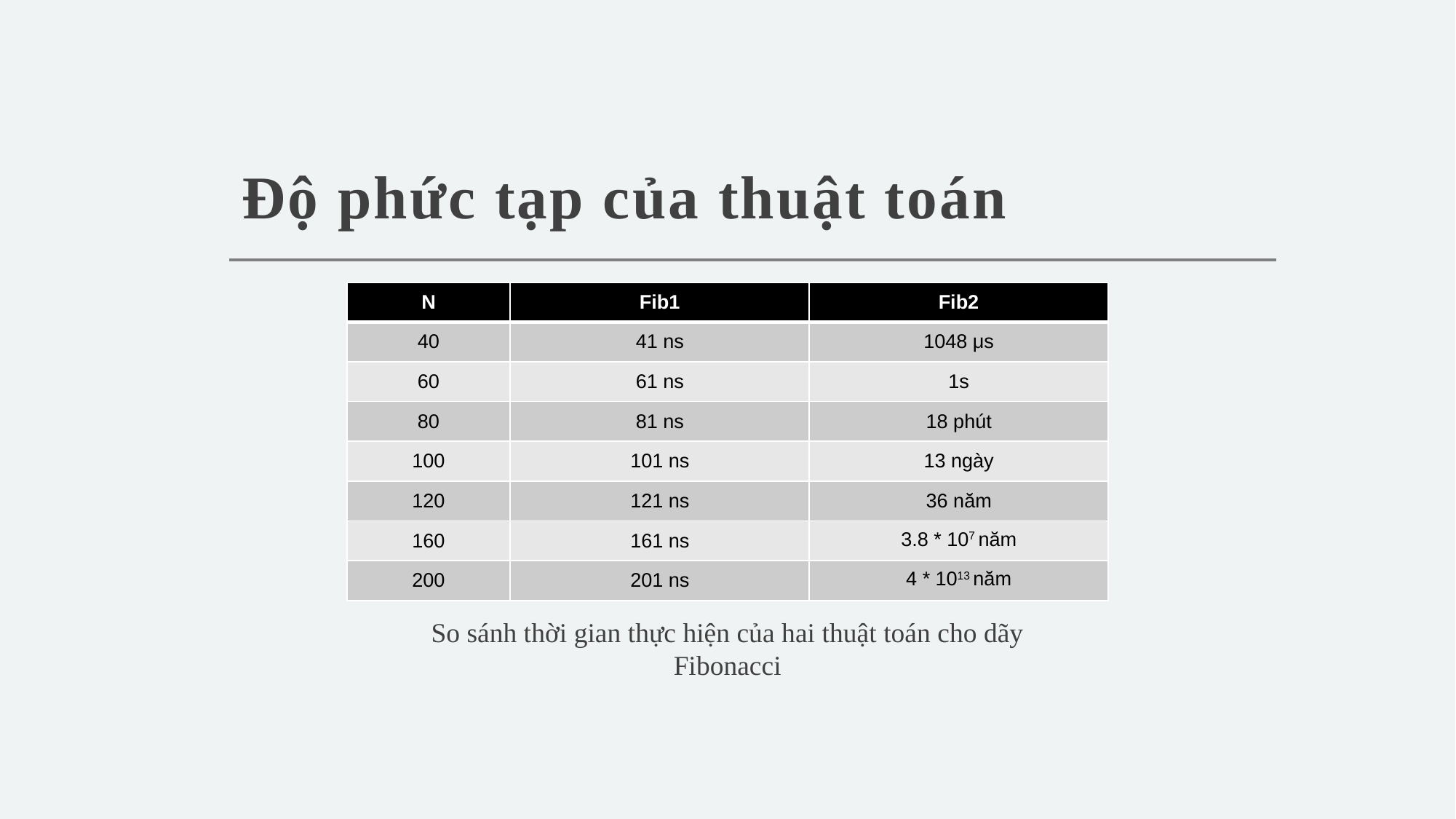

# Độ phức tạp của thuật toán
| N | Fib1 | Fib2 |
| --- | --- | --- |
| 40 | 41 ns | 1048 μs |
| 60 | 61 ns | 1s |
| 80 | 81 ns | 18 phút |
| 100 | 101 ns | 13 ngày |
| 120 | 121 ns | 36 năm |
| 160 | 161 ns | 3.8 \* 107 năm |
| 200 | 201 ns | 4 \* 1013 năm |
So sánh thời gian thực hiện của hai thuật toán cho dãy Fibonacci